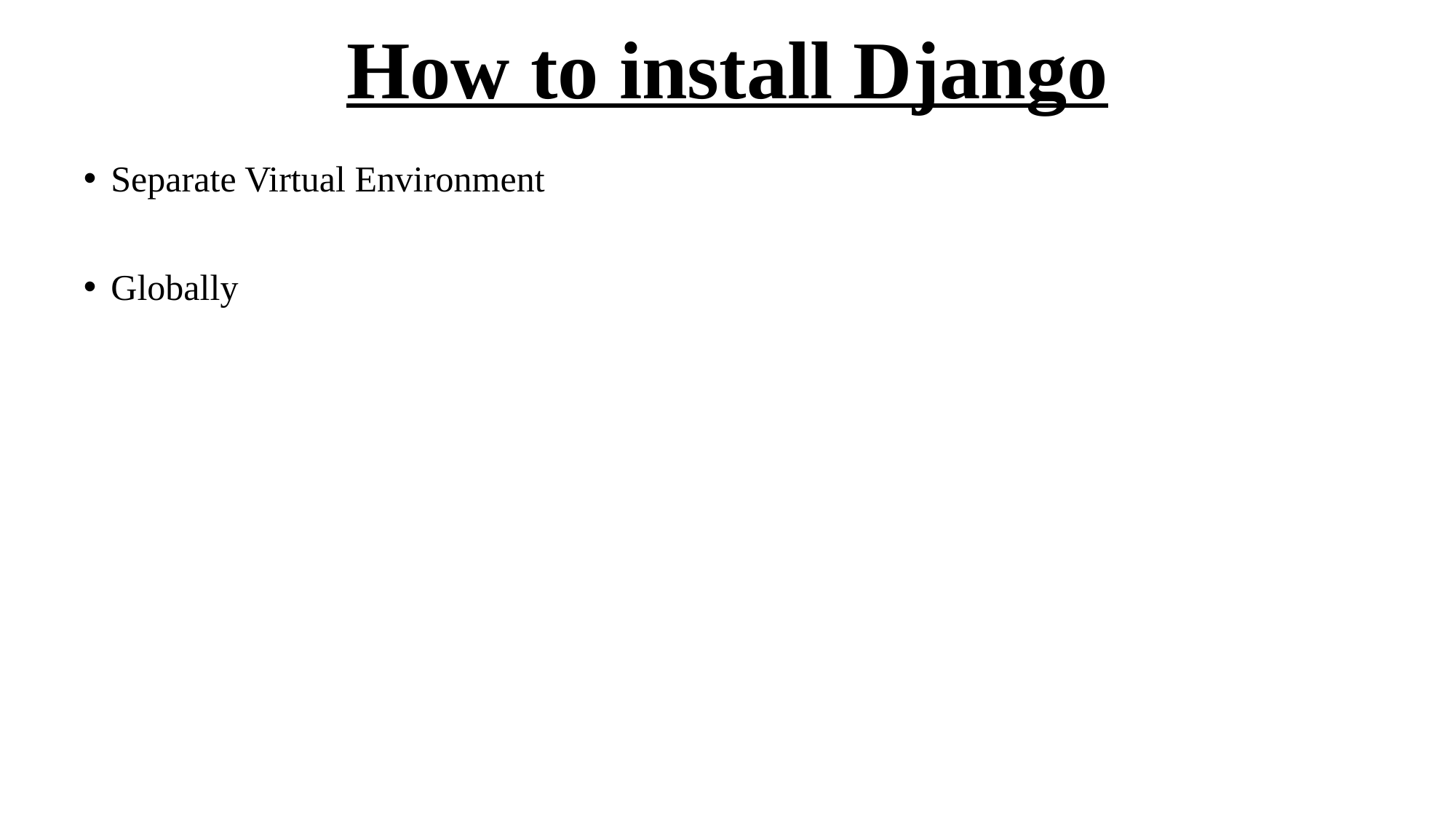

# How to install Django
Separate Virtual Environment

Globally